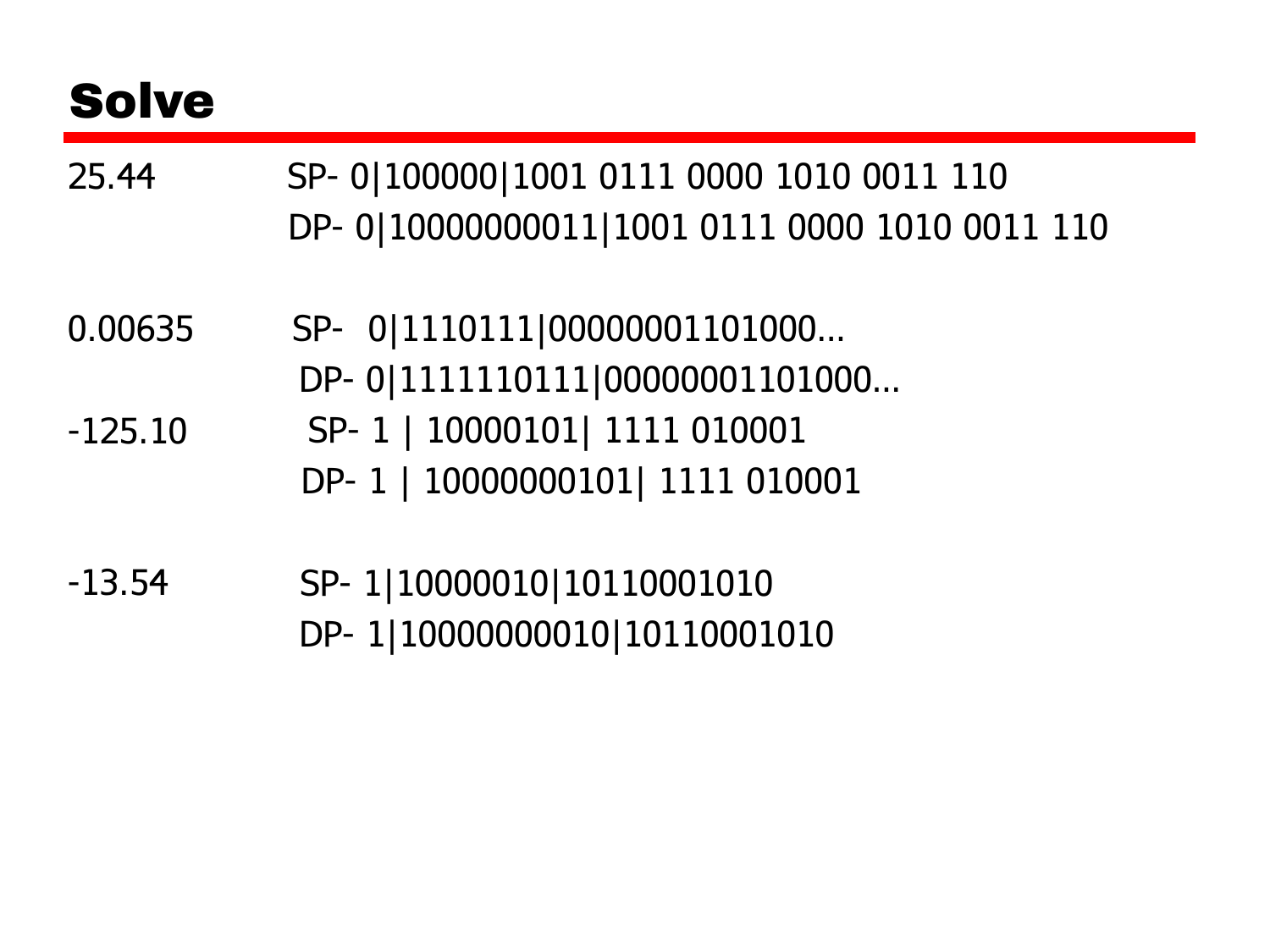

# Solve
SP- 0|100000|1001 0111 0000 1010 0011 110
DP- 0|10000000011|1001 0111 0000 1010 0011 110
25.44
SP-	0|1110111|00000001101000…
DP- 0|1111110111|00000001101000…  SP- 1 | 10000101| 1111 010001
DP- 1 | 10000000101| 1111 010001
0.00635
-125.10
SP- 1|10000010|10110001010
DP- 1|10000000010|10110001010
-13.54